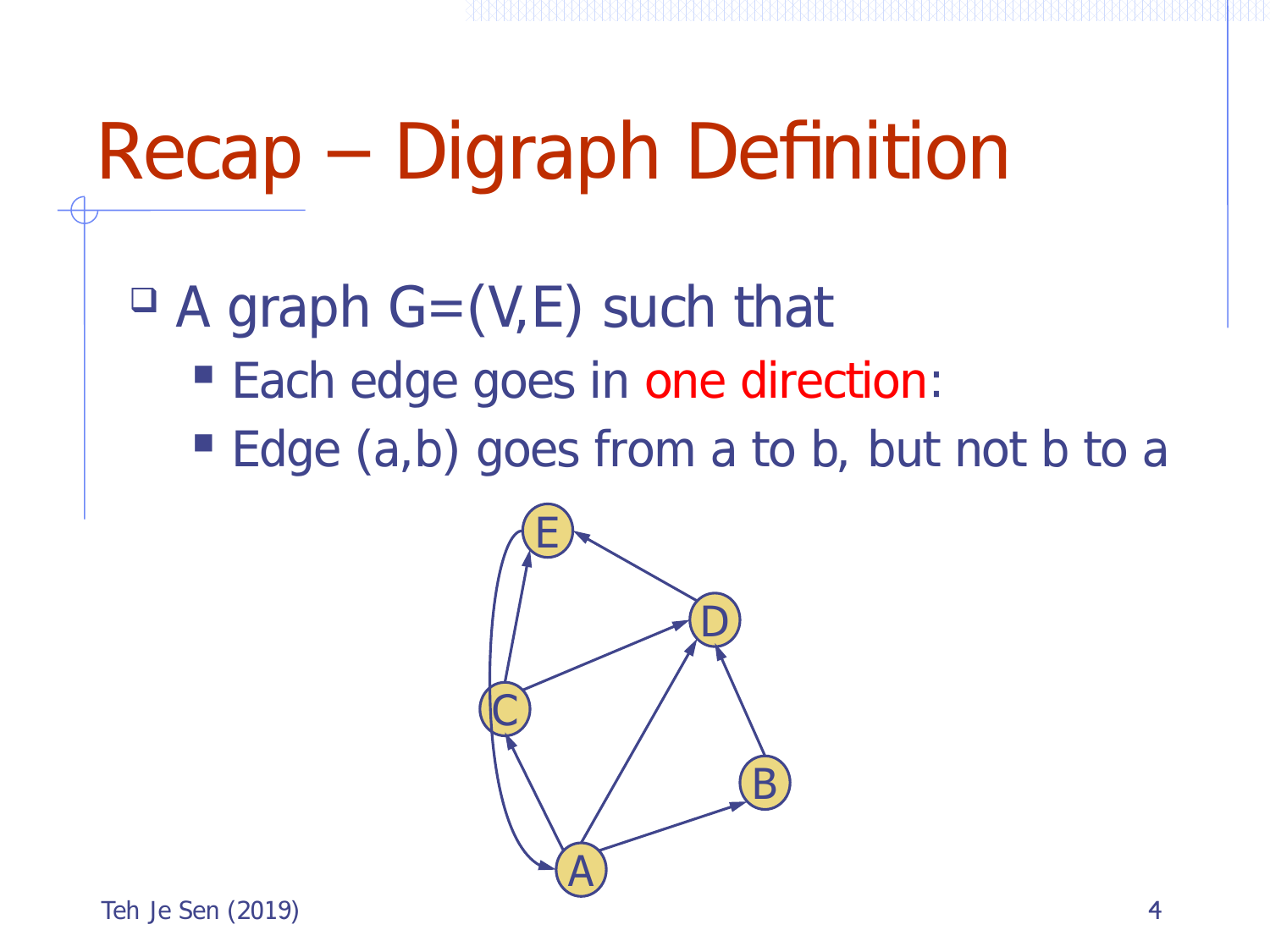

# Recap – Digraph Definition
A graph G=(V,E) such that
Each edge goes in one direction:
Edge (a,b) goes from a to b, but not b to a
E
D
C
B
A
Teh Je Sen (2019)
4